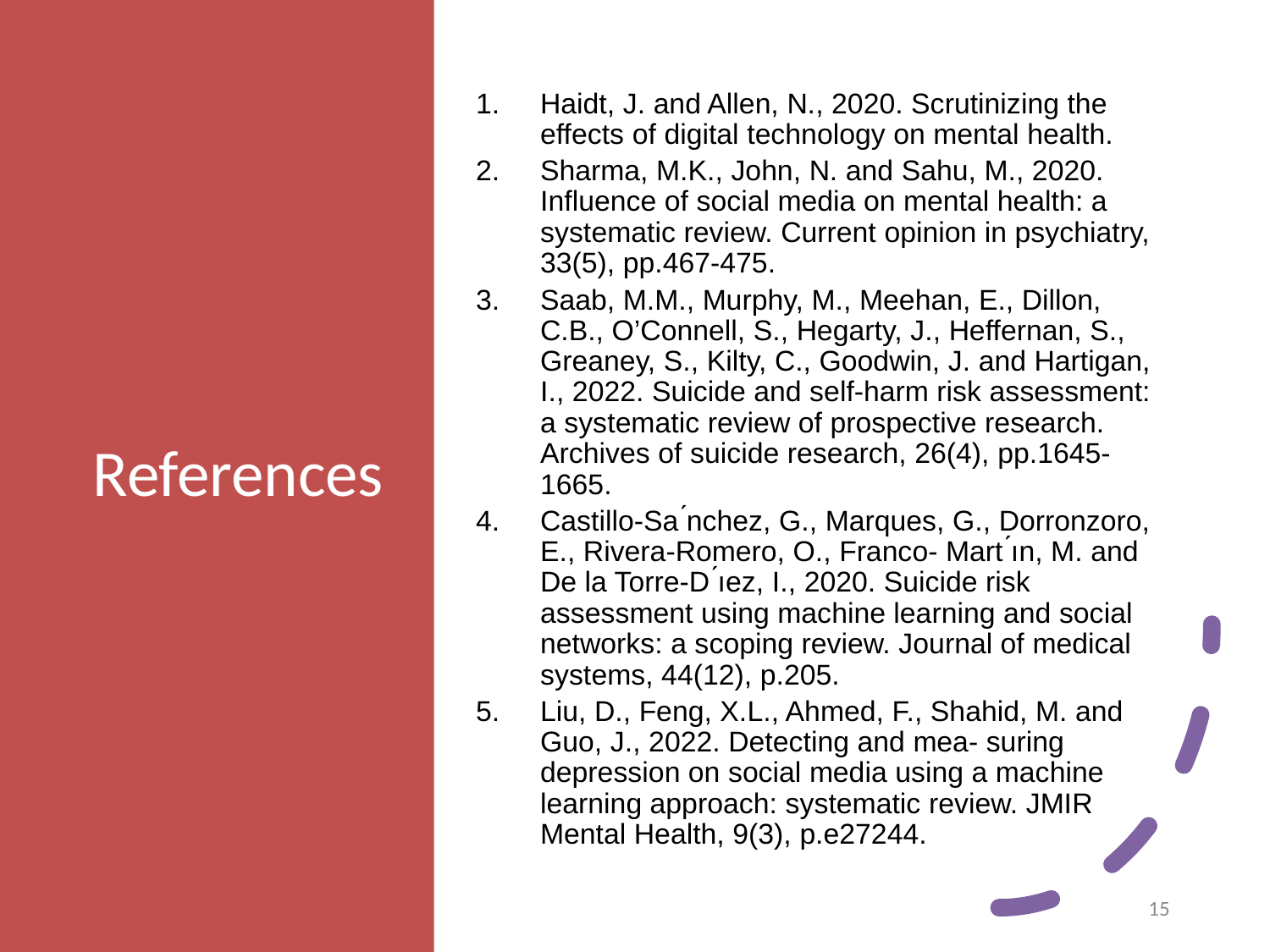

# References
Haidt, J. and Allen, N., 2020. Scrutinizing the effects of digital technology on mental health.
Sharma, M.K., John, N. and Sahu, M., 2020. Influence of social media on mental health: a systematic review. Current opinion in psychiatry, 33(5), pp.467-475.
Saab, M.M., Murphy, M., Meehan, E., Dillon, C.B., O’Connell, S., Hegarty, J., Heffernan, S., Greaney, S., Kilty, C., Goodwin, J. and Hartigan, I., 2022. Suicide and self-harm risk assessment: a systematic review of prospective research. Archives of suicide research, 26(4), pp.1645-1665.
Castillo-Sa ́nchez, G., Marques, G., Dorronzoro, E., Rivera-Romero, O., Franco- Mart ́ın, M. and De la Torre-D ́ıez, I., 2020. Suicide risk assessment using machine learning and social networks: a scoping review. Journal of medical systems, 44(12), p.205.
Liu, D., Feng, X.L., Ahmed, F., Shahid, M. and Guo, J., 2022. Detecting and mea- suring depression on social media using a machine learning approach: systematic review. JMIR Mental Health, 9(3), p.e27244.

15